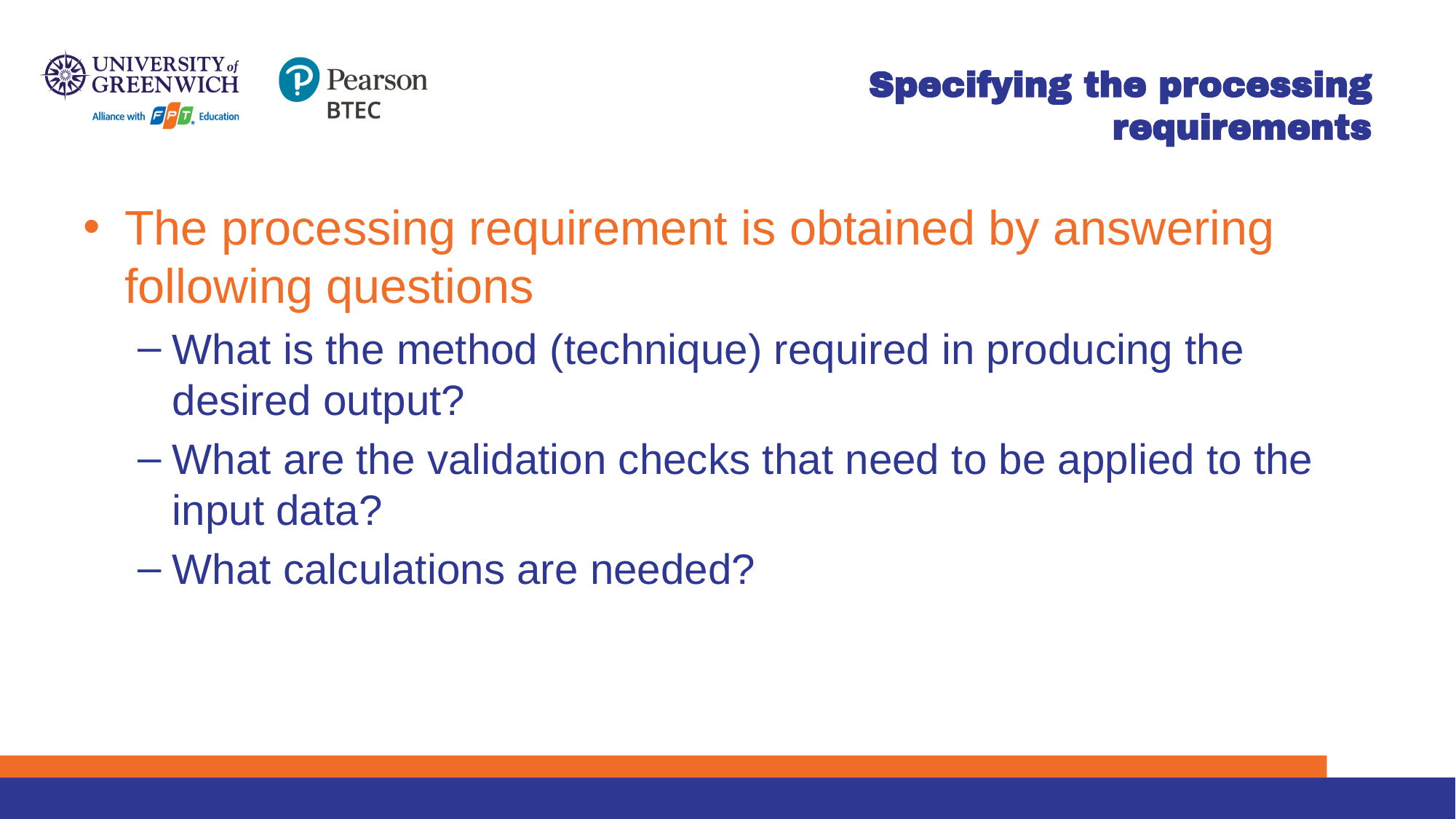

# Specifying the processing requirements
The processing requirement is obtained by answering following questions
What is the method (technique) required in producing the desired output?
What are the validation checks that need to be applied to the input data?
What calculations are needed?